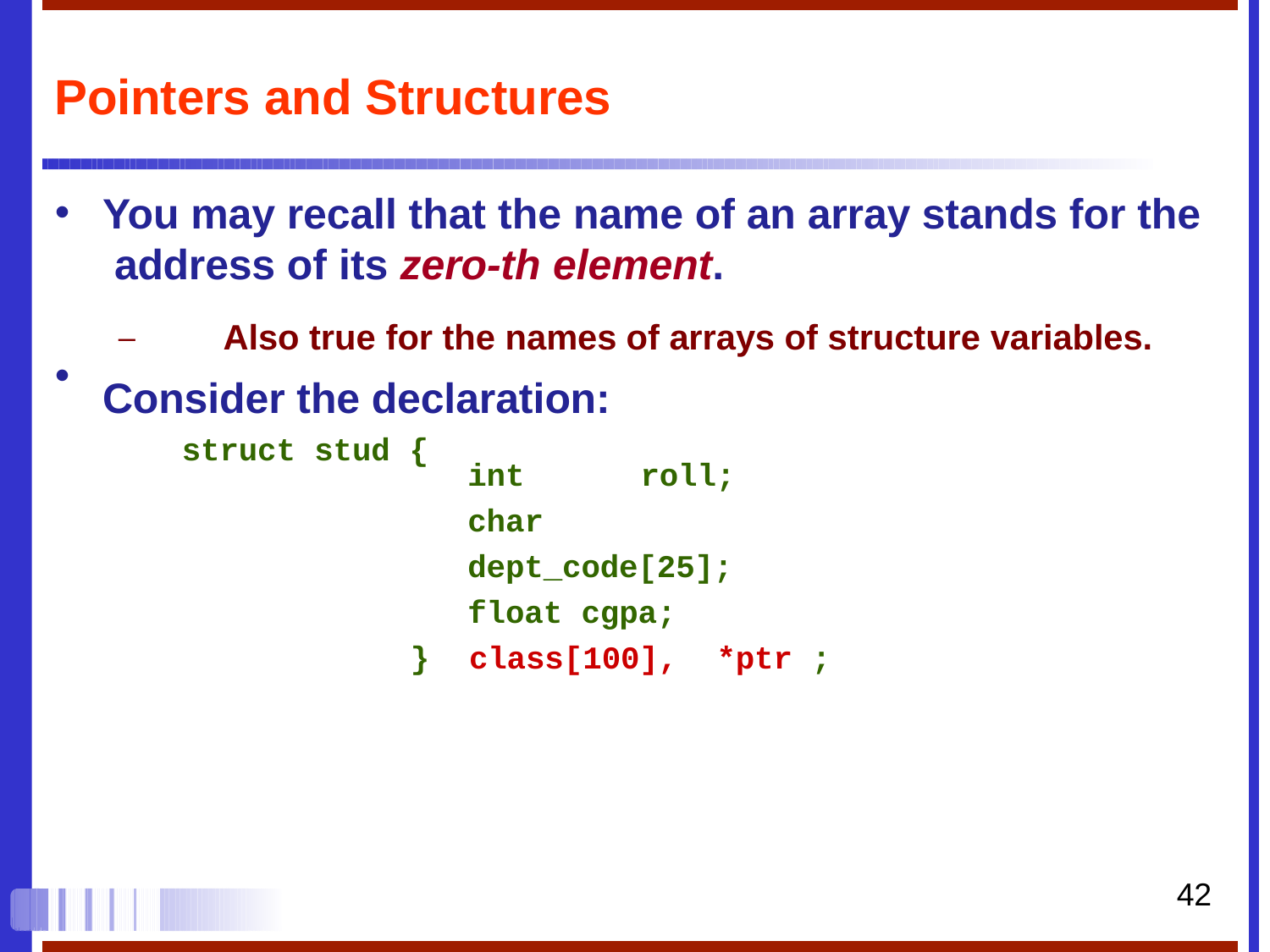

# Pointers and Structures

You may recall that the name of an array stands for the  address of its zero-th element.
–	Also true for the names of arrays of structure variables.
Consider the declaration:
struct stud {
•
int	roll;
char	dept_code[25];  float cgpa;
}	class[100],	*ptr ;
42